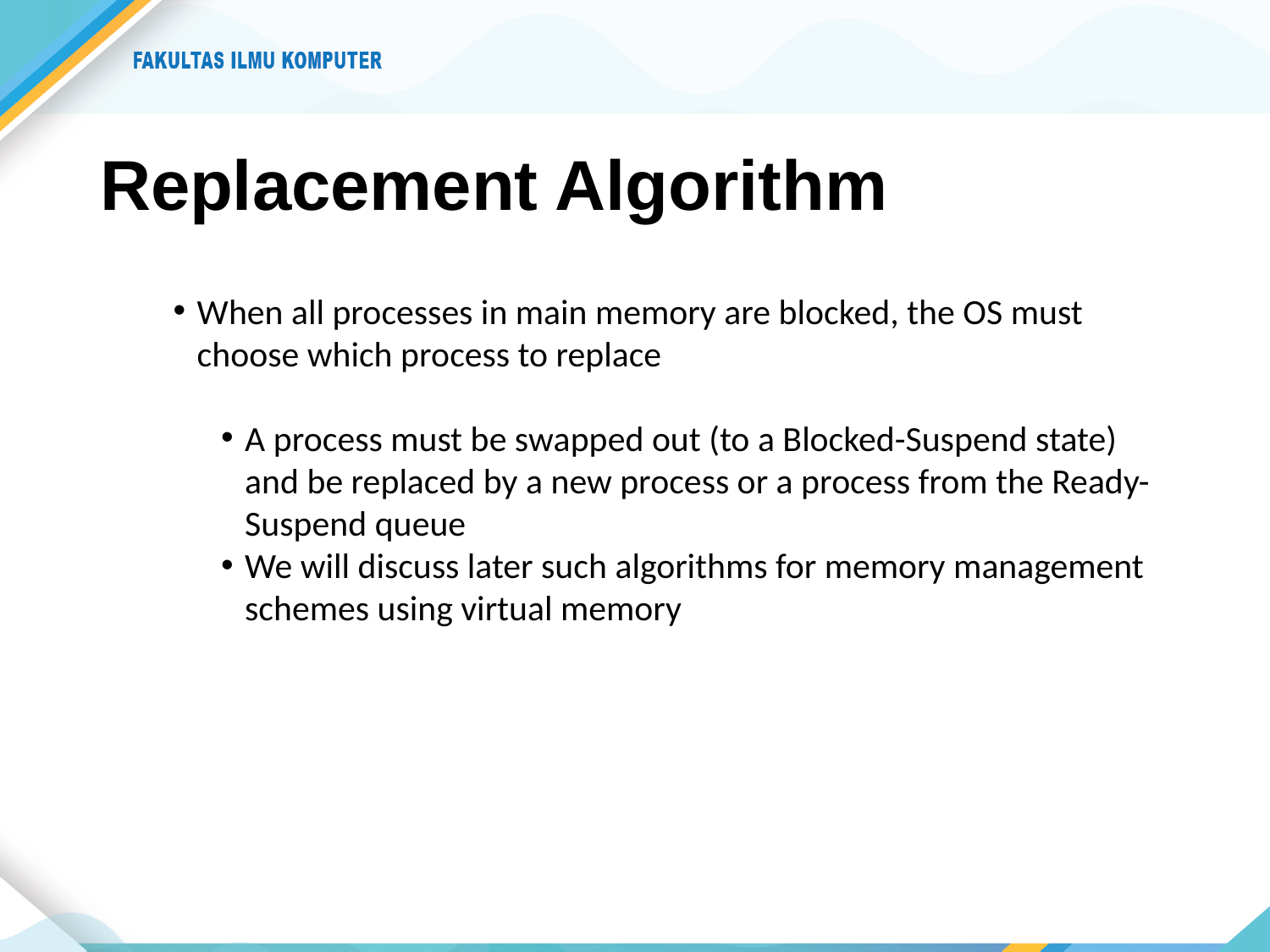

# Replacement Algorithm
When all processes in main memory are blocked, the OS must choose which process to replace

A process must be swapped out (to a Blocked-Suspend state) and be replaced by a new process or a process from the Ready-Suspend queue
We will discuss later such algorithms for memory management schemes using virtual memory